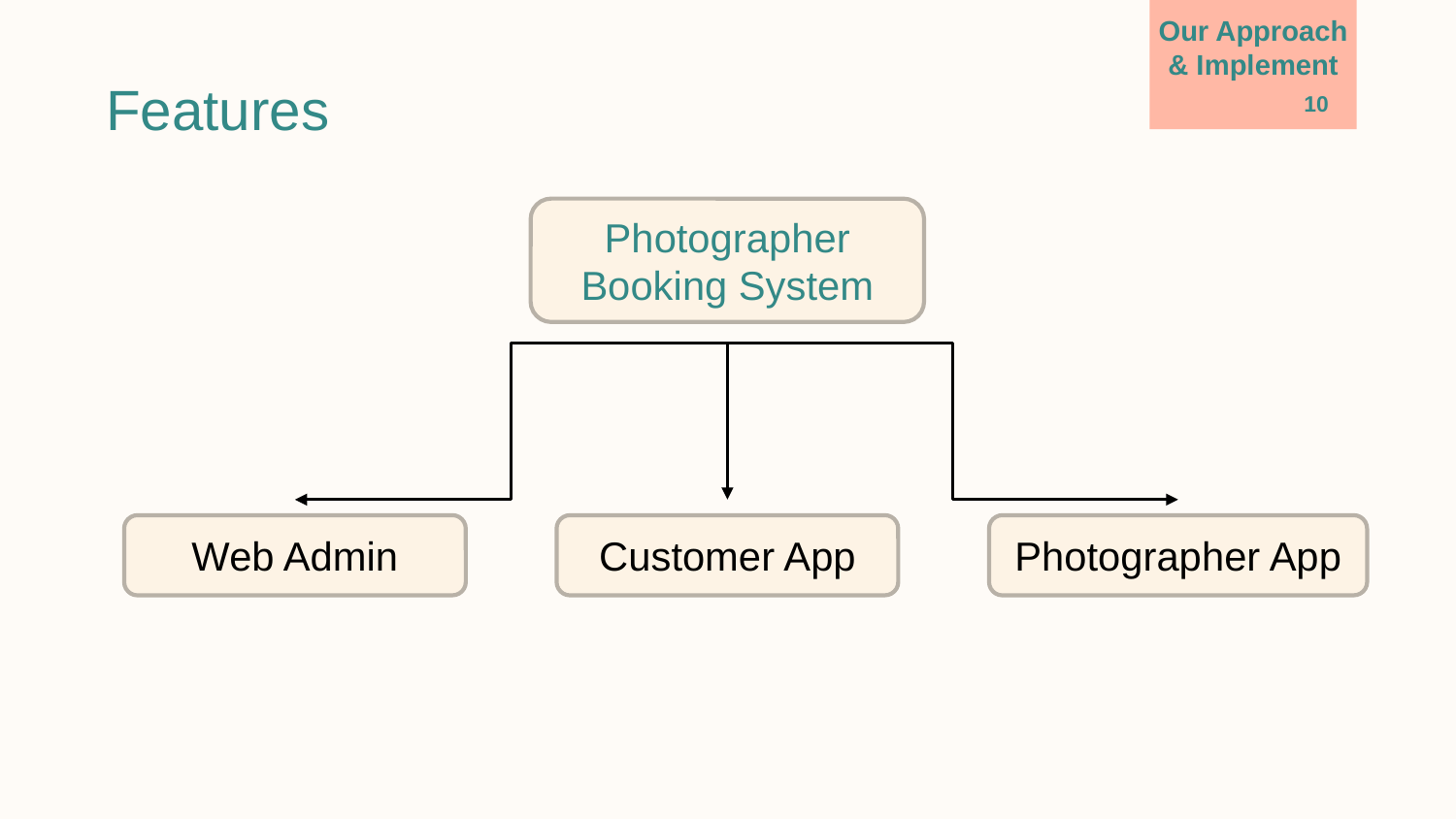

Our Approach & Implement
Features
10
Photographer Booking System
Customer App
Photographer App
Web Admin